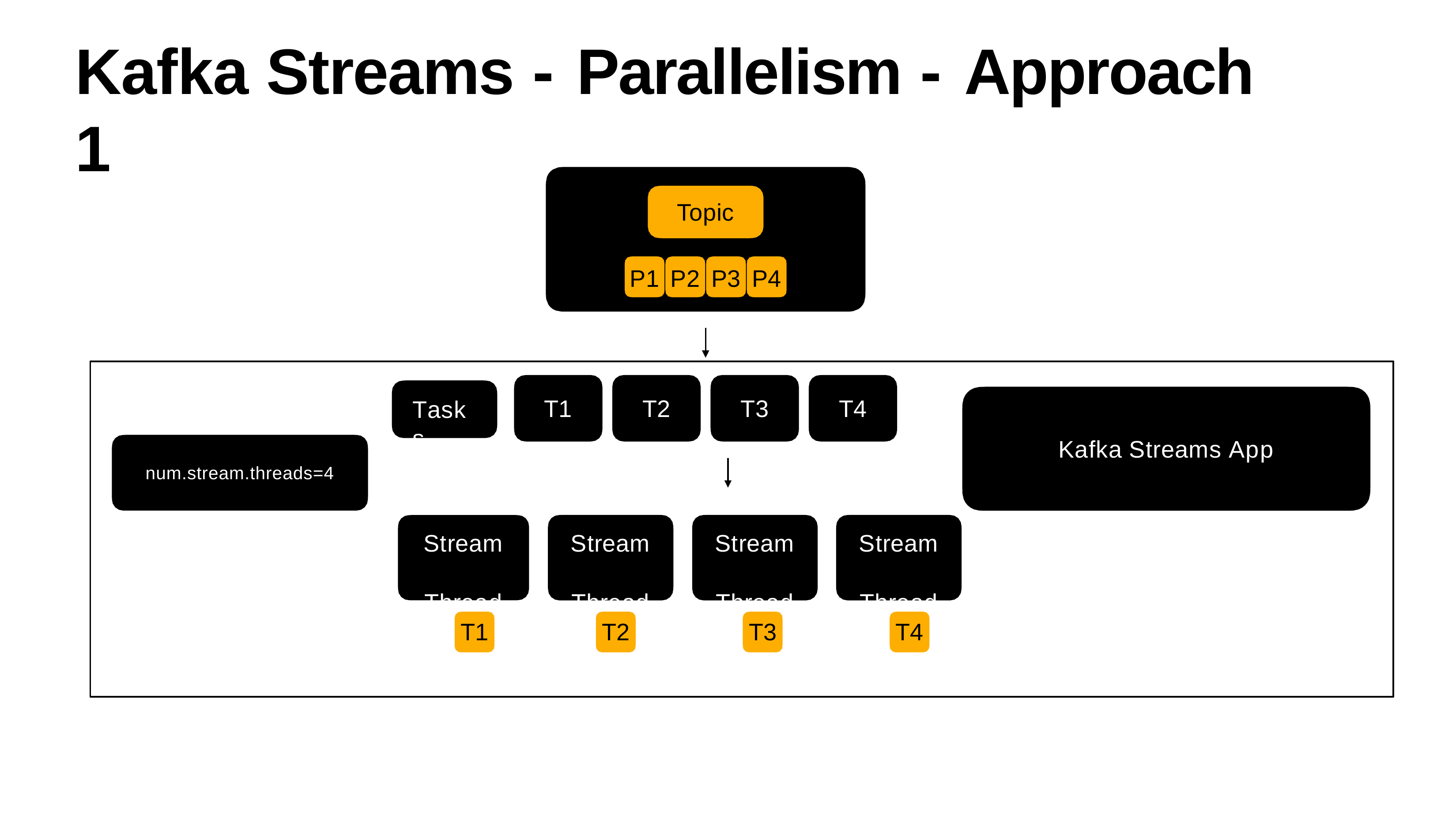

# Kafka Streams - Parallelism - Approach 1

Topic

P1	P2	P3	P4

T1
T2
T3
T4
Tasks
Kafka Streams App

num.stream.threads=4

Stream  Thread
Stream  Thread
Stream  Thread
Stream  Thread

T1
T2
T3
T4